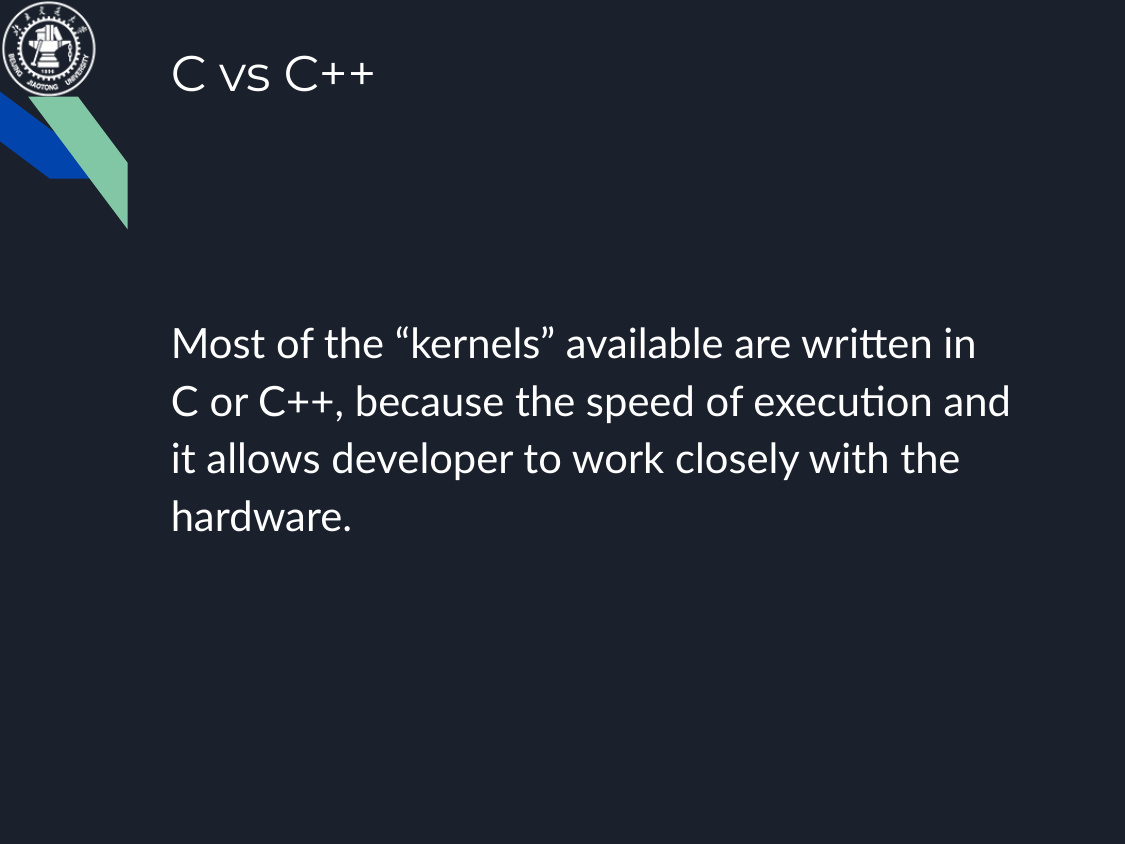

C vs C++
Most of the “kernels” available are written in C or C++, because the speed of execution and it allows developer to work closely with the hardware.